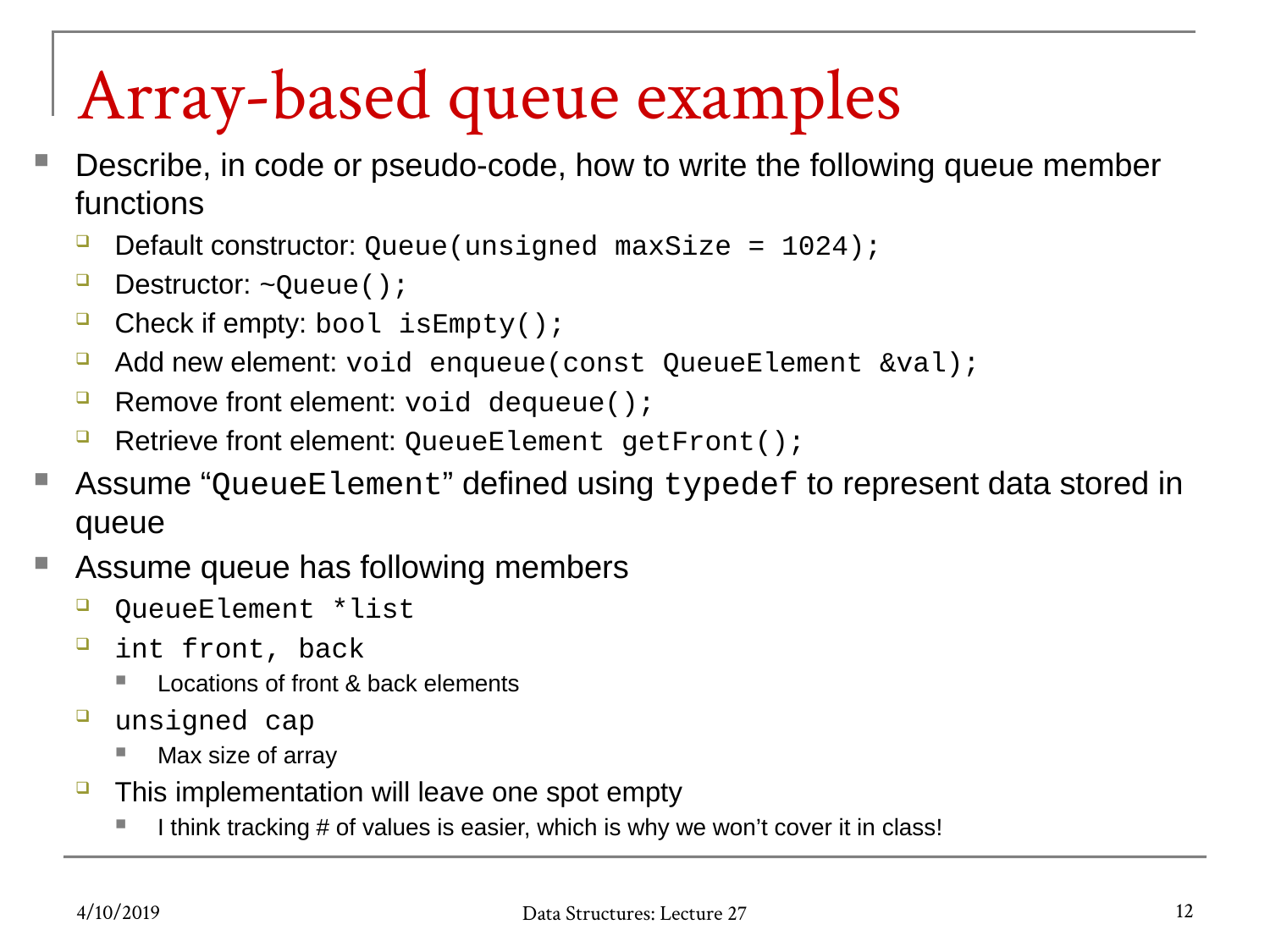

# Array-based queue examples
Describe, in code or pseudo-code, how to write the following queue member functions
Default constructor: Queue(unsigned maxSize = 1024);
Destructor: ~Queue();
Check if empty: bool isEmpty();
Add new element: void enqueue(const QueueElement &val);
Remove front element: void dequeue();
Retrieve front element: QueueElement getFront();
Assume “QueueElement” defined using typedef to represent data stored in queue
Assume queue has following members
QueueElement *list
int front, back
Locations of front & back elements
unsigned cap
Max size of array
This implementation will leave one spot empty
I think tracking # of values is easier, which is why we won’t cover it in class!

4/10/2019
12
Data Structures: Lecture 27